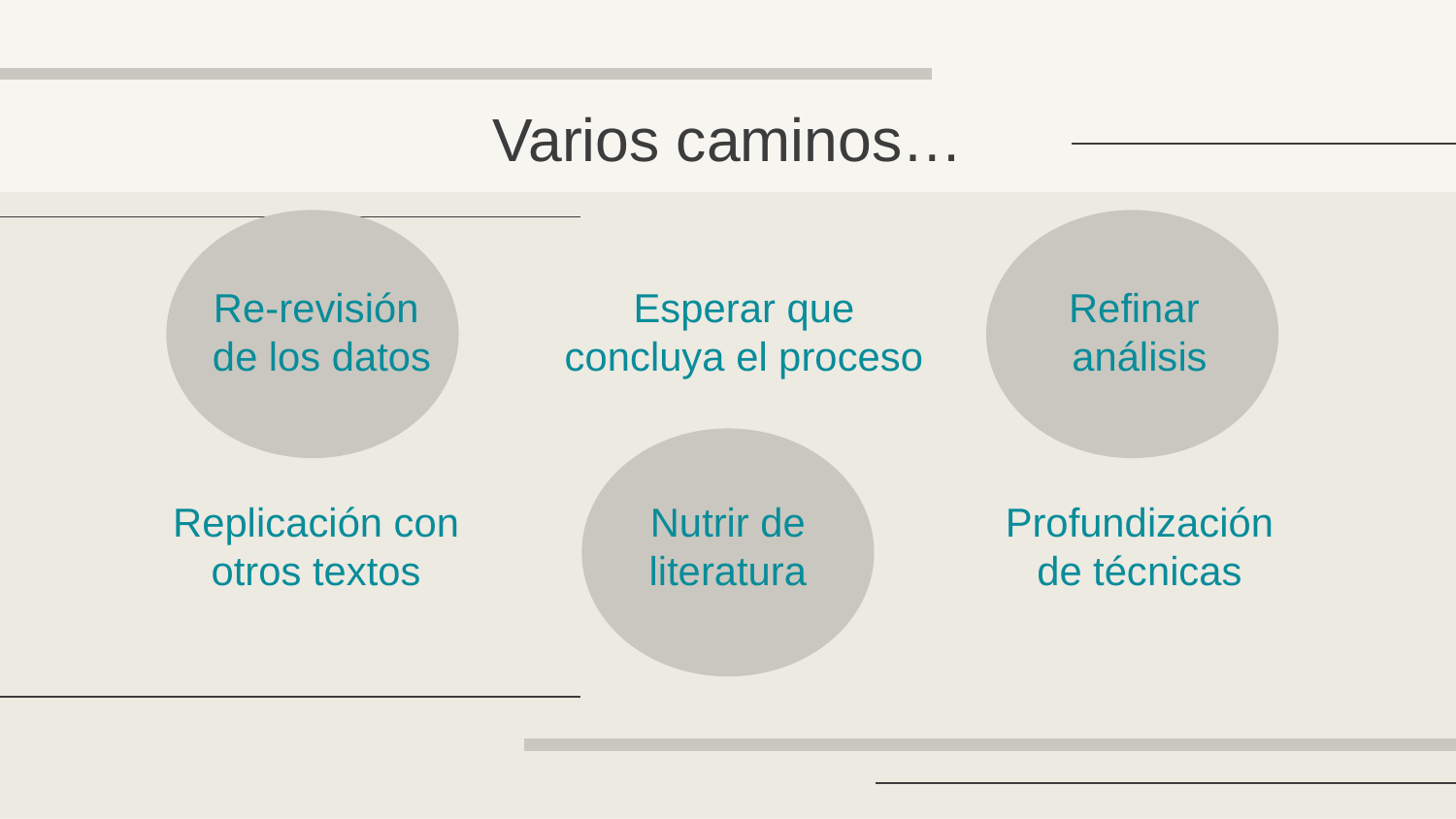

Varios caminos…

# Re-revisión
 de los datos
Esperar que concluya el proceso
Refinar
análisis

Replicación con otros textos
Nutrir de literatura
Profundización de técnicas